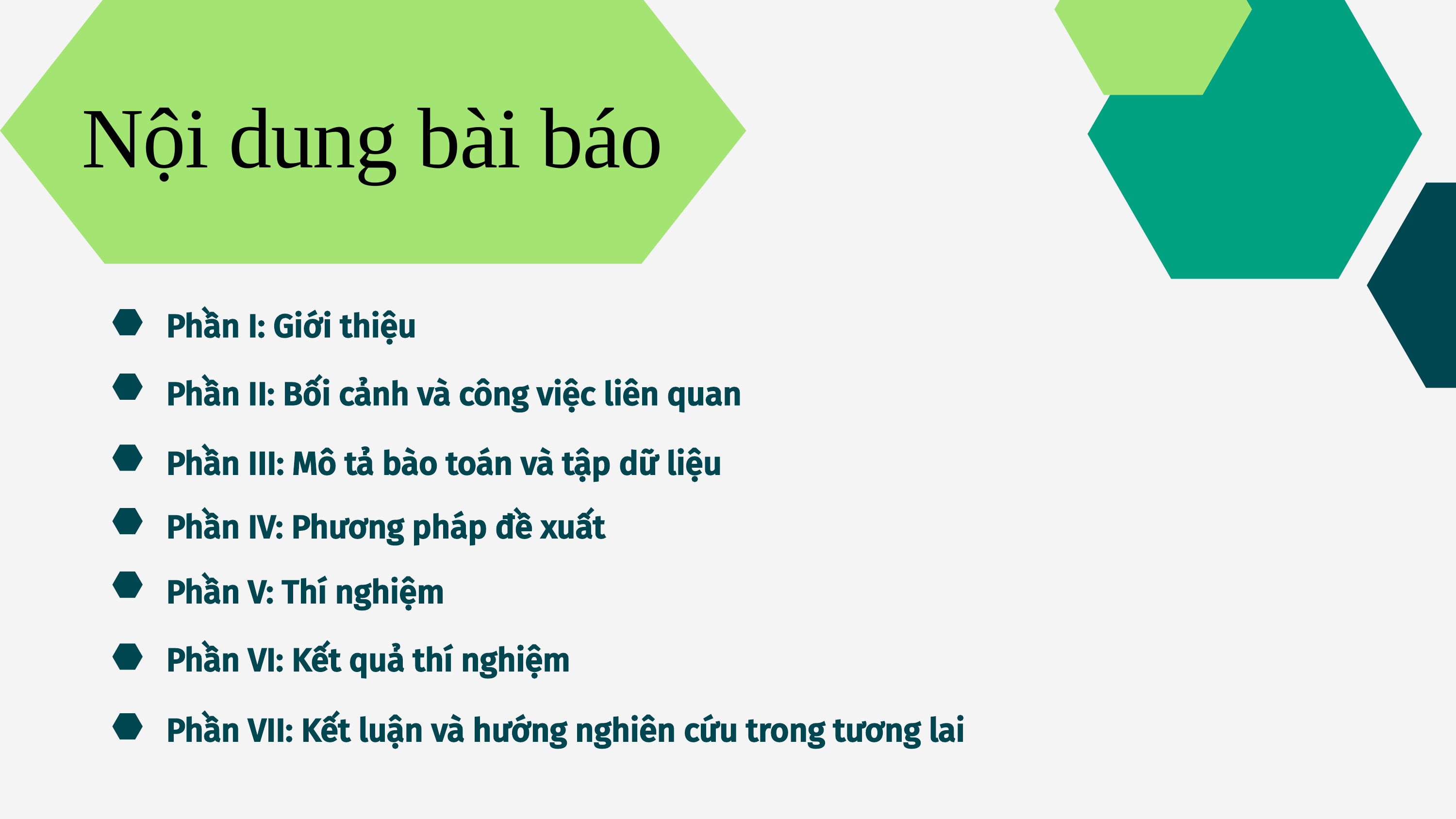

Nội dung bài báo

Phần I: Giới thiệu

Phần II: Bối cảnh và công việc liên quan

Phần III: Mô tả bào toán và tập dữ liệu

Phần IV: Phương pháp đề xuất

Phần V: Thí nghiệm

Phần VI: Kết quả thí nghiệm

Phần VII: Kết luận và hướng nghiên cứu trong tương lai